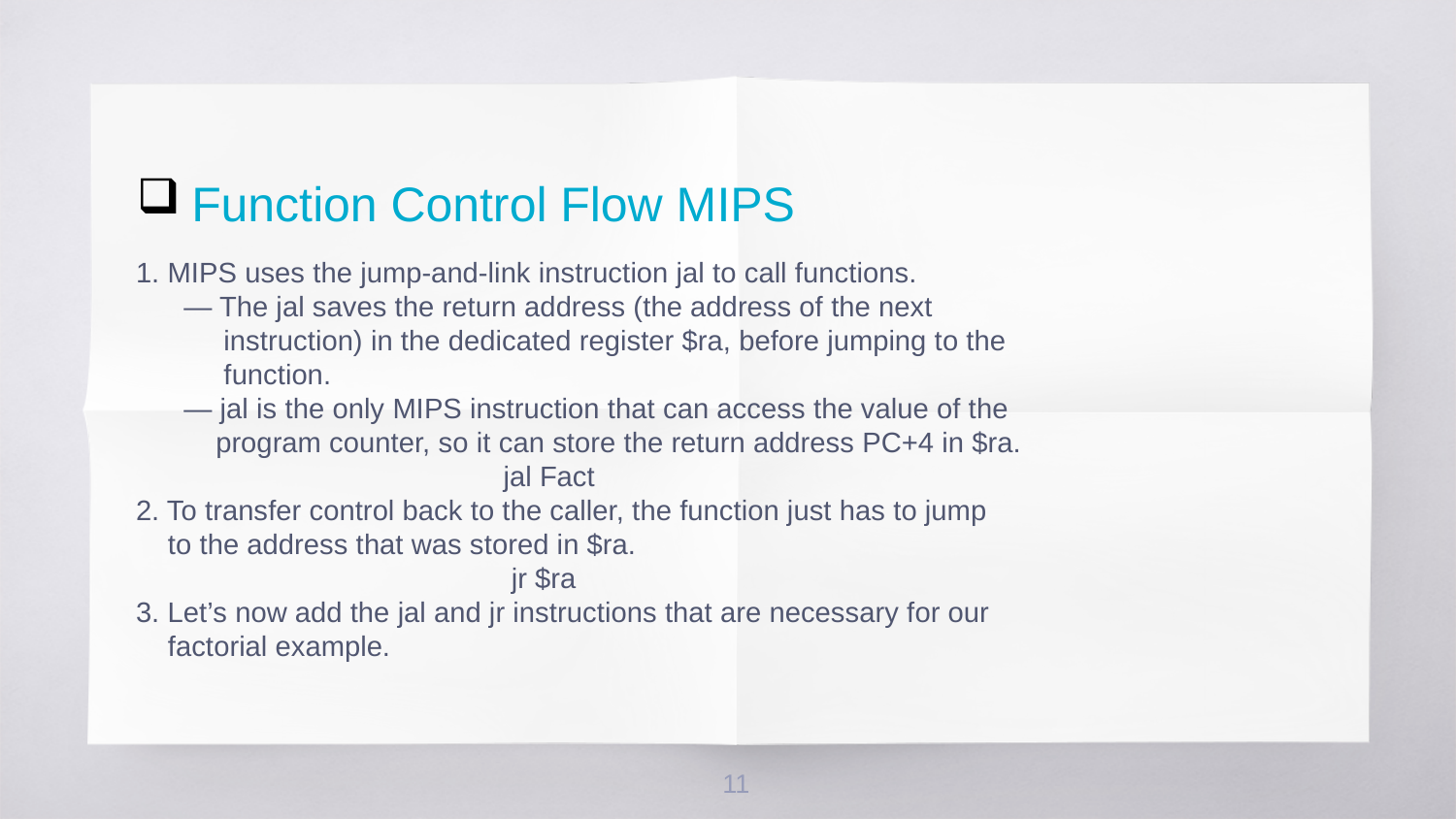

Function Control Flow MIPS
# 1. MIPS uses the jump-and-link instruction jal to call functions. — The jal saves the return address (the address of the next instruction) in the dedicated register $ra, before jumping to the function. — jal is the only MIPS instruction that can access the value of the program counter, so it can store the return address PC+4 in $ra. jal Fact 2. To transfer control back to the caller, the function just has to jump to the address that was stored in $ra. jr $ra 3. Let’s now add the jal and jr instructions that are necessary for our factorial example.
11